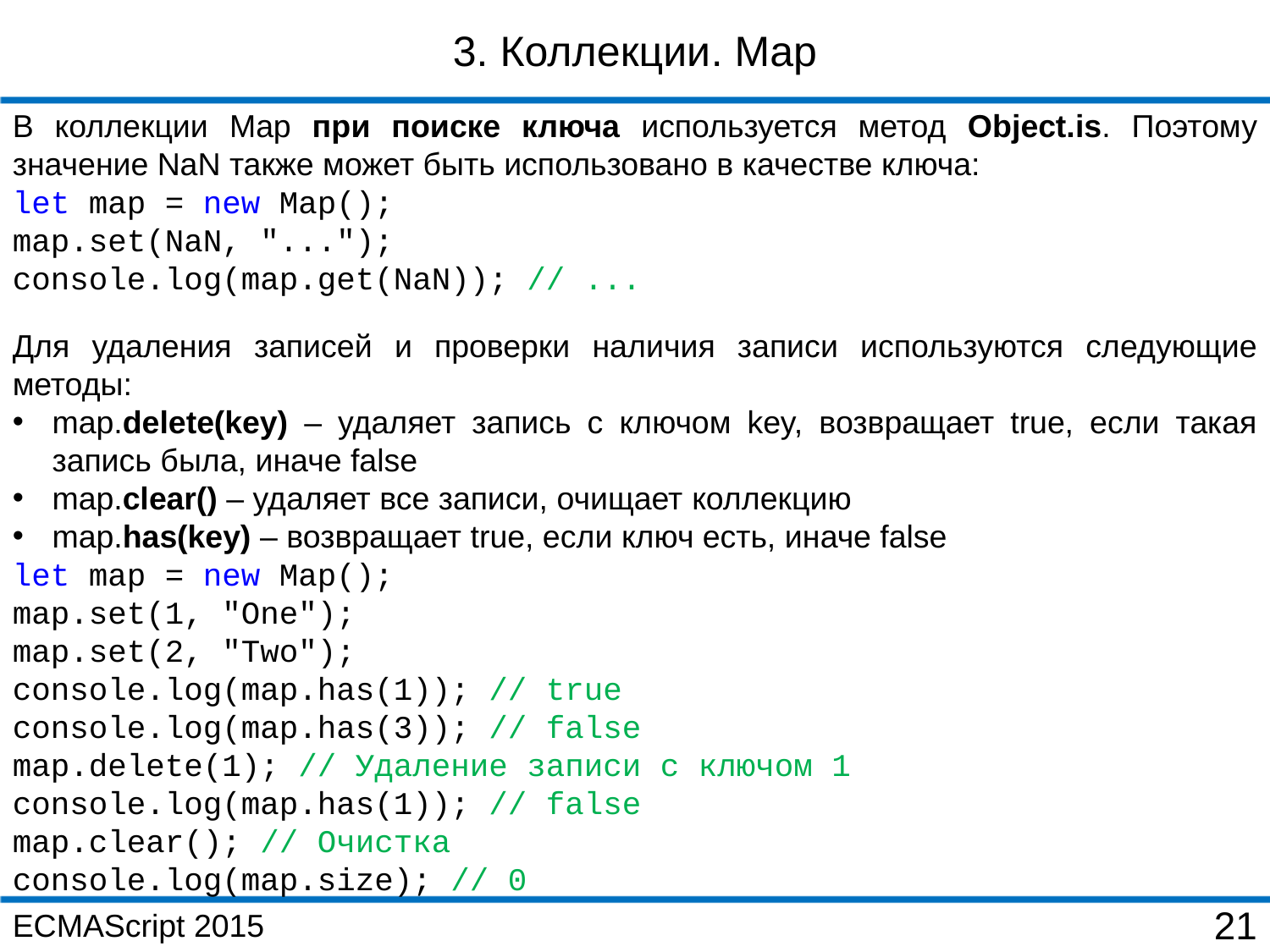

3. Коллекции. Map
В коллекции Map при поиске ключа используется метод Object.is. Поэтому значение NaN также может быть использовано в качестве ключа:
let map = new Map();
map.set(NaN, "...");
console.log(map.get(NaN)); // ...

Для удаления записей и проверки наличия записи используются следующие методы:
map.delete(key) – удаляет запись с ключом key, возвращает true, если такая запись была, иначе false
map.clear() – удаляет все записи, очищает коллекцию
map.has(key) – возвращает true, если ключ есть, иначе false
let map = new Map();
map.set(1, "One");
map.set(2, "Two");
console.log(map.has(1)); // true
console.log(map.has(3)); // false
map.delete(1); // Удаление записи с ключом 1
console.log(map.has(1)); // false
map.clear(); // Очистка
console.log(map.size); // 0
ECMAScript 2015
21